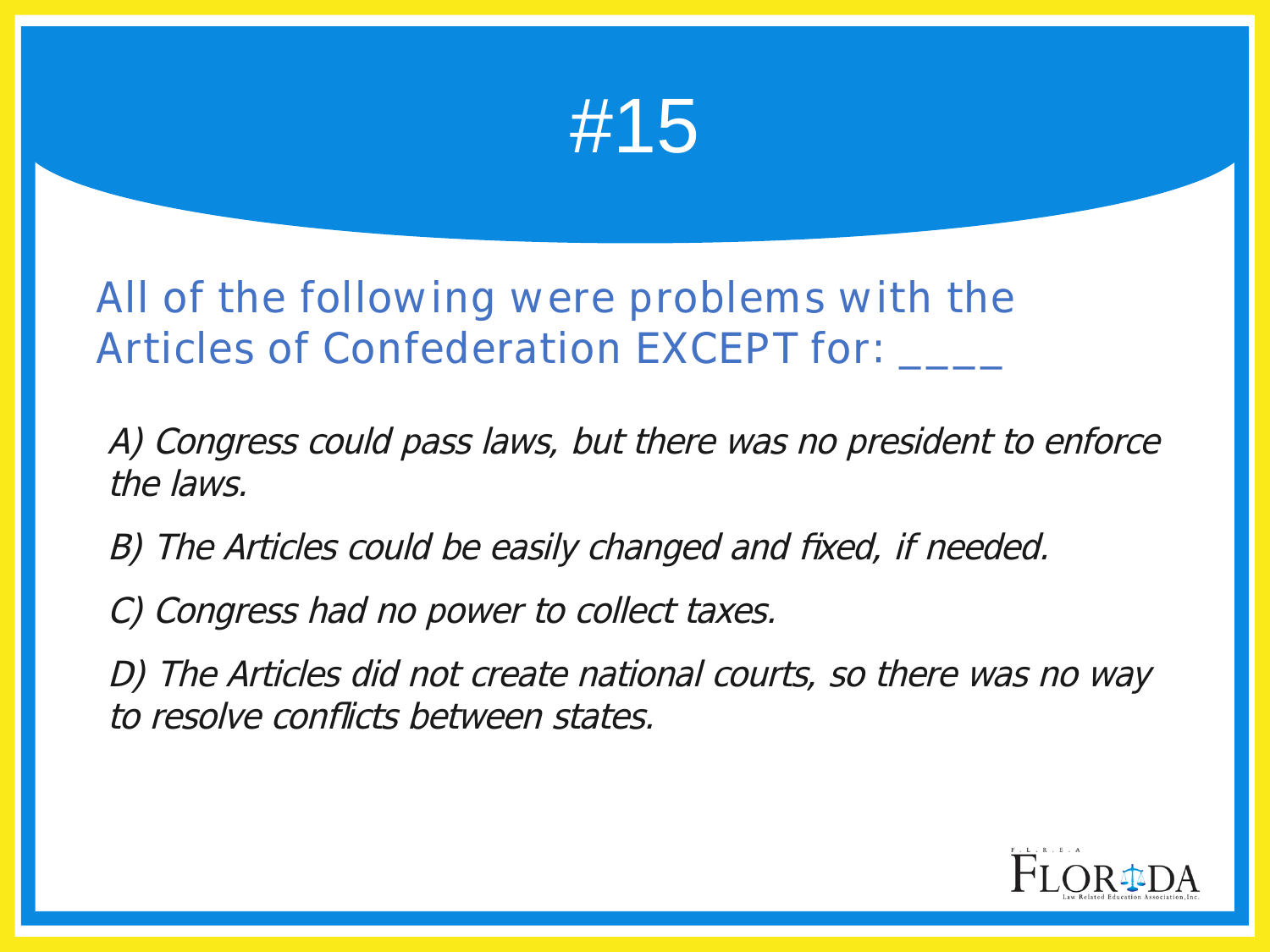

# #15
All of the following were problems with the Articles of Confederation EXCEPT for: ____
A) Congress could pass laws, but there was no president to enforce the laws.
B) The Articles could be easily changed and fixed, if needed.
C) Congress had no power to collect taxes.
D) The Articles did not create national courts, so there was no way to resolve conflicts between states.